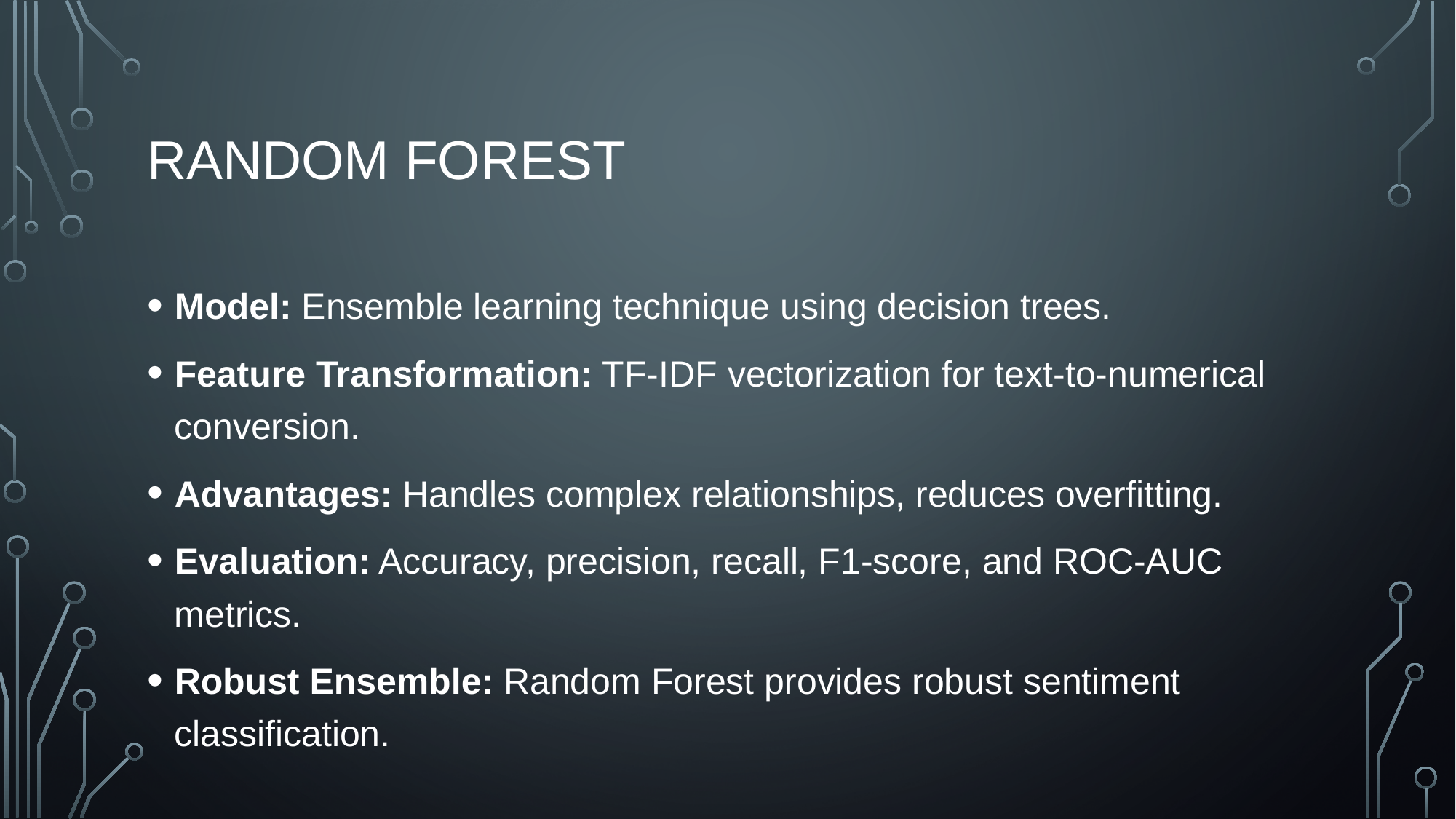

# Random Forest
Model: Ensemble learning technique using decision trees.
Feature Transformation: TF-IDF vectorization for text-to-numerical conversion.
Advantages: Handles complex relationships, reduces overfitting.
Evaluation: Accuracy, precision, recall, F1-score, and ROC-AUC metrics.
Robust Ensemble: Random Forest provides robust sentiment classification.